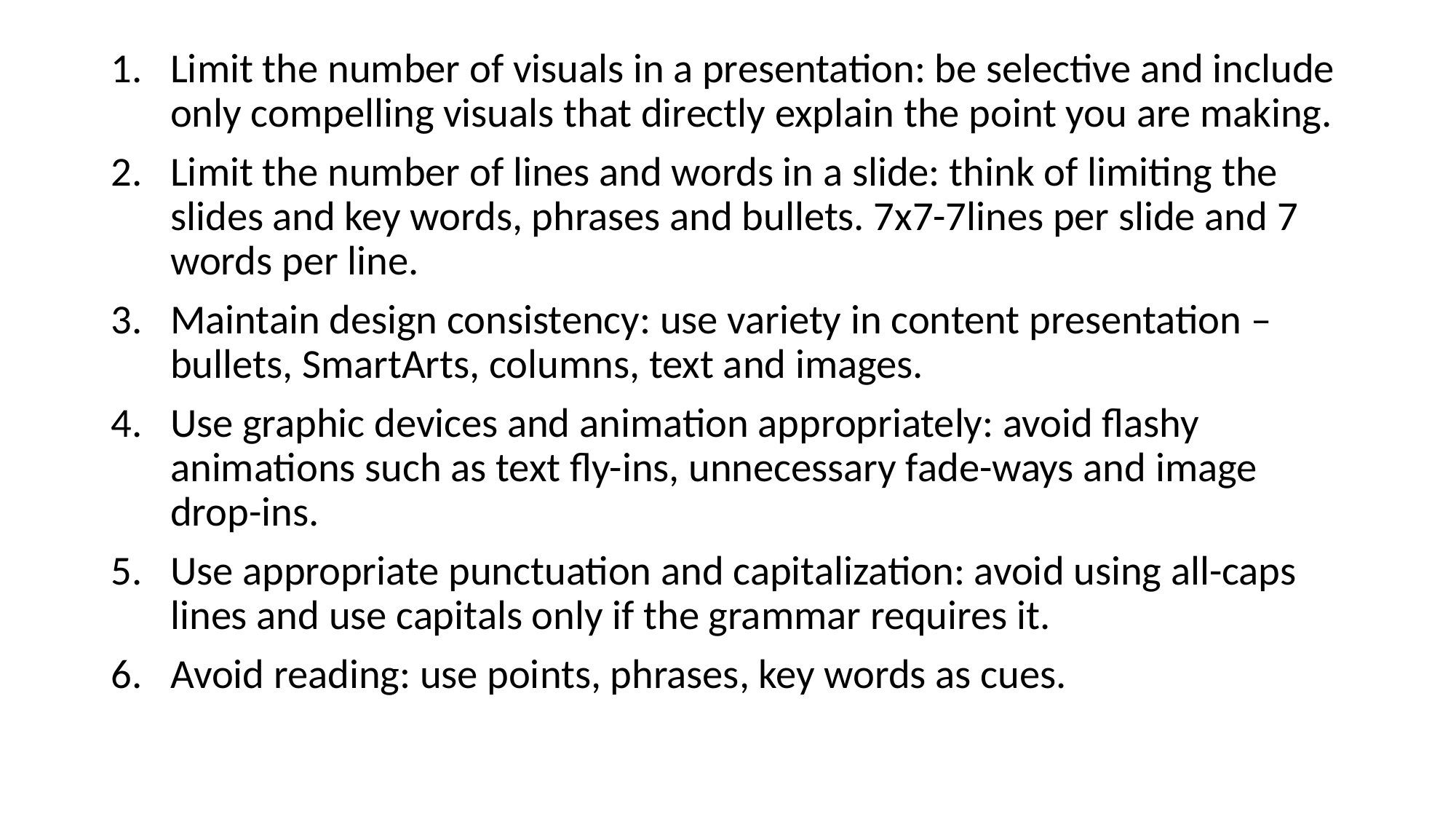

Limit the number of visuals in a presentation: be selective and include only compelling visuals that directly explain the point you are making.
Limit the number of lines and words in a slide: think of limiting the slides and key words, phrases and bullets. 7x7-7lines per slide and 7 words per line.
Maintain design consistency: use variety in content presentation – bullets, SmartArts, columns, text and images.
Use graphic devices and animation appropriately: avoid flashy animations such as text fly-ins, unnecessary fade-ways and image drop-ins.
Use appropriate punctuation and capitalization: avoid using all-caps lines and use capitals only if the grammar requires it.
Avoid reading: use points, phrases, key words as cues.